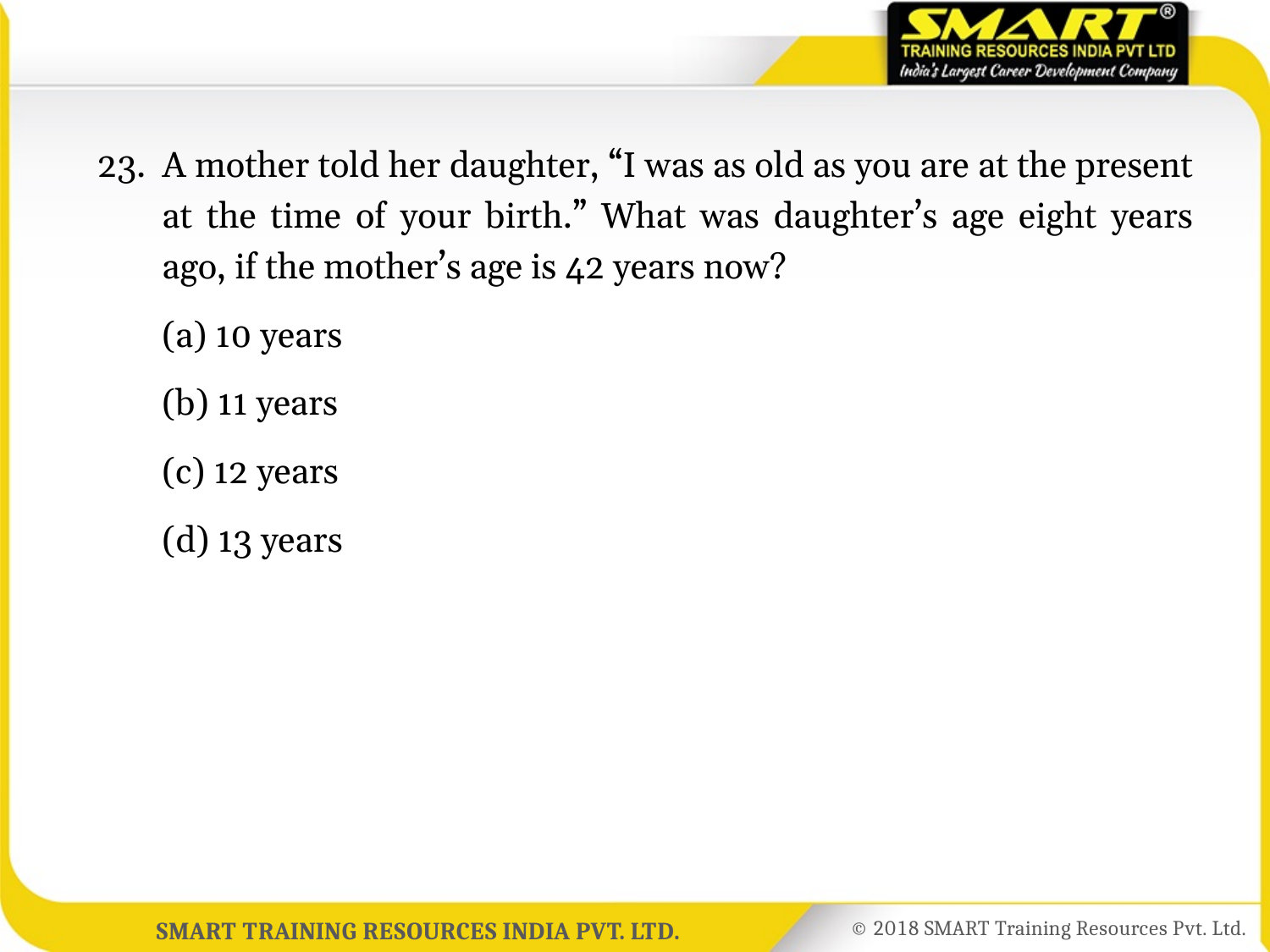

23.	A mother told her daughter, “I was as old as you are at the present at the time of your birth.” What was daughter’s age eight years ago, if the mother’s age is 42 years now?
	(a) 10 years
	(b) 11 years
	(c) 12 years
	(d) 13 years